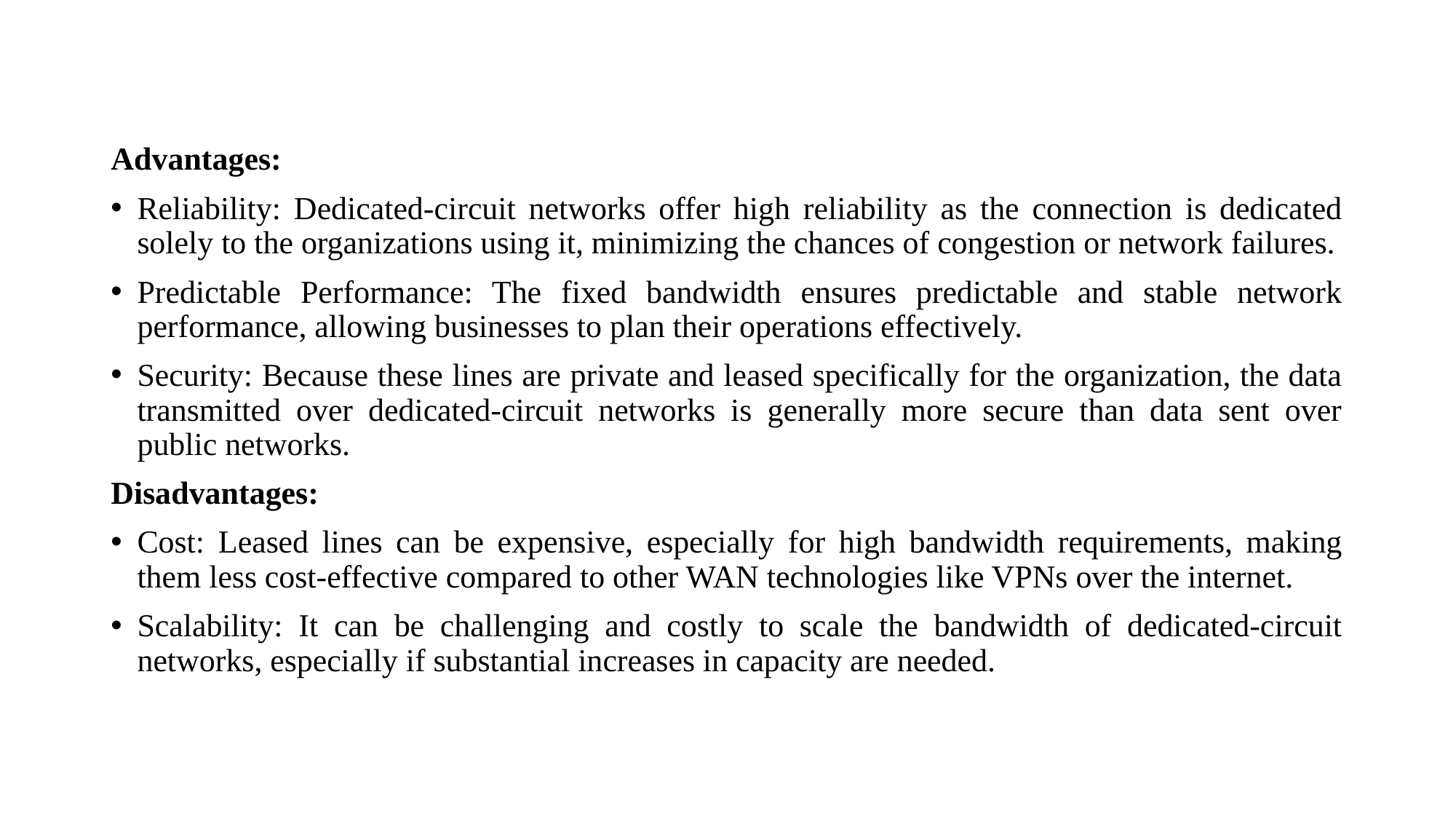

#
Advantages:
Reliability: Dedicated-circuit networks offer high reliability as the connection is dedicated solely to the organizations using it, minimizing the chances of congestion or network failures.
Predictable Performance: The fixed bandwidth ensures predictable and stable network performance, allowing businesses to plan their operations effectively.
Security: Because these lines are private and leased specifically for the organization, the data transmitted over dedicated-circuit networks is generally more secure than data sent over public networks.
Disadvantages:
Cost: Leased lines can be expensive, especially for high bandwidth requirements, making them less cost-effective compared to other WAN technologies like VPNs over the internet.
Scalability: It can be challenging and costly to scale the bandwidth of dedicated-circuit networks, especially if substantial increases in capacity are needed.